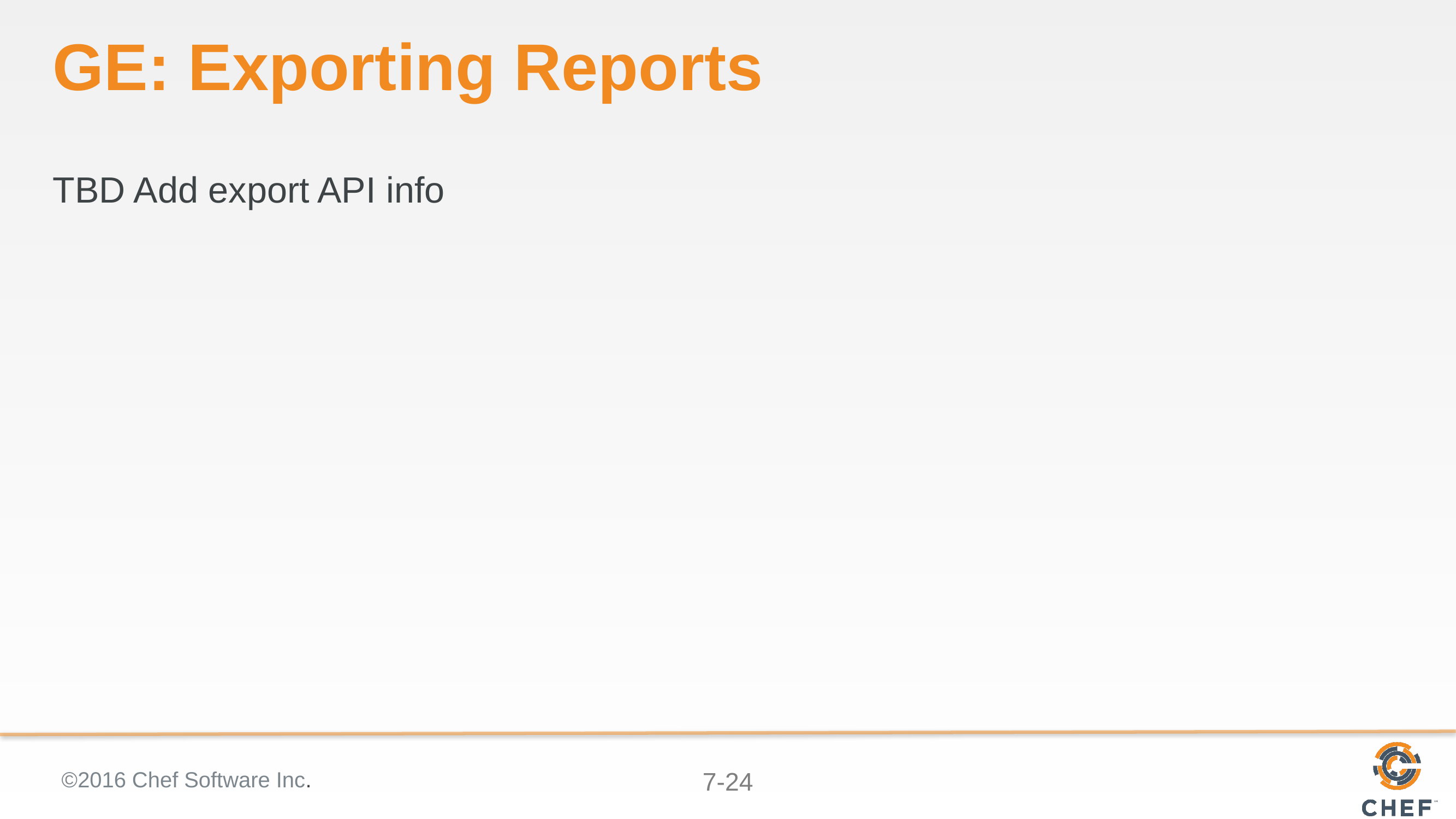

# GE: Exporting Reports
TBD Add export API info